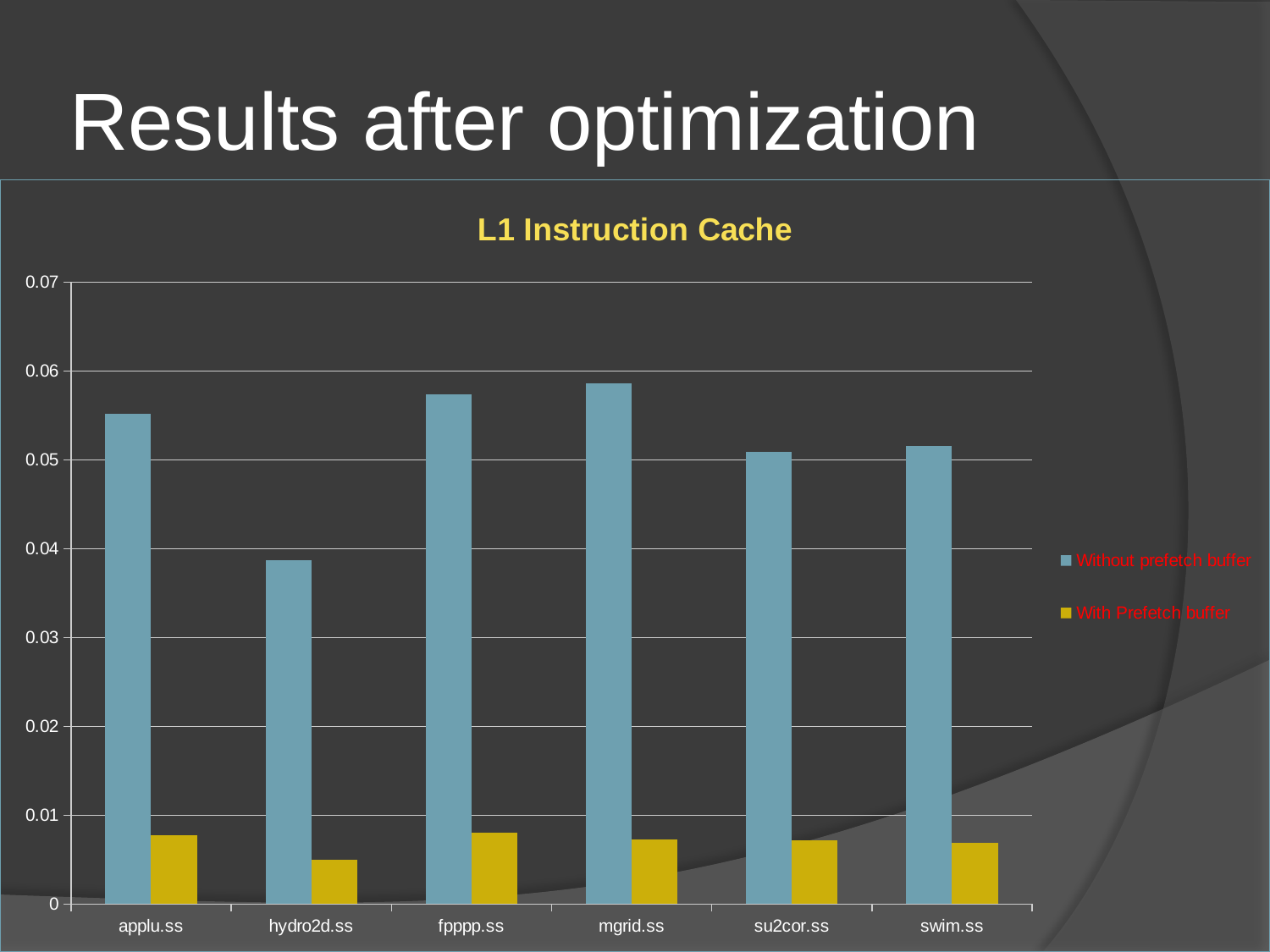

# Results after optimization

### Chart: L1 Instruction Cache

| Category | Without prefetch buffer | With Prefetch buffer |
|---|---|---|
| applu.ss | 0.0552 | 0.0078 |
| hydro2d.ss | 0.0387 | 0.005 |
| fpppp.ss | 0.0574 | 0.008 |
| mgrid.ss | 0.0586 | 0.0073 |
| su2cor.ss | 0.0509 | 0.0072 |
| swim.ss | 0.0516 | 0.0069 |